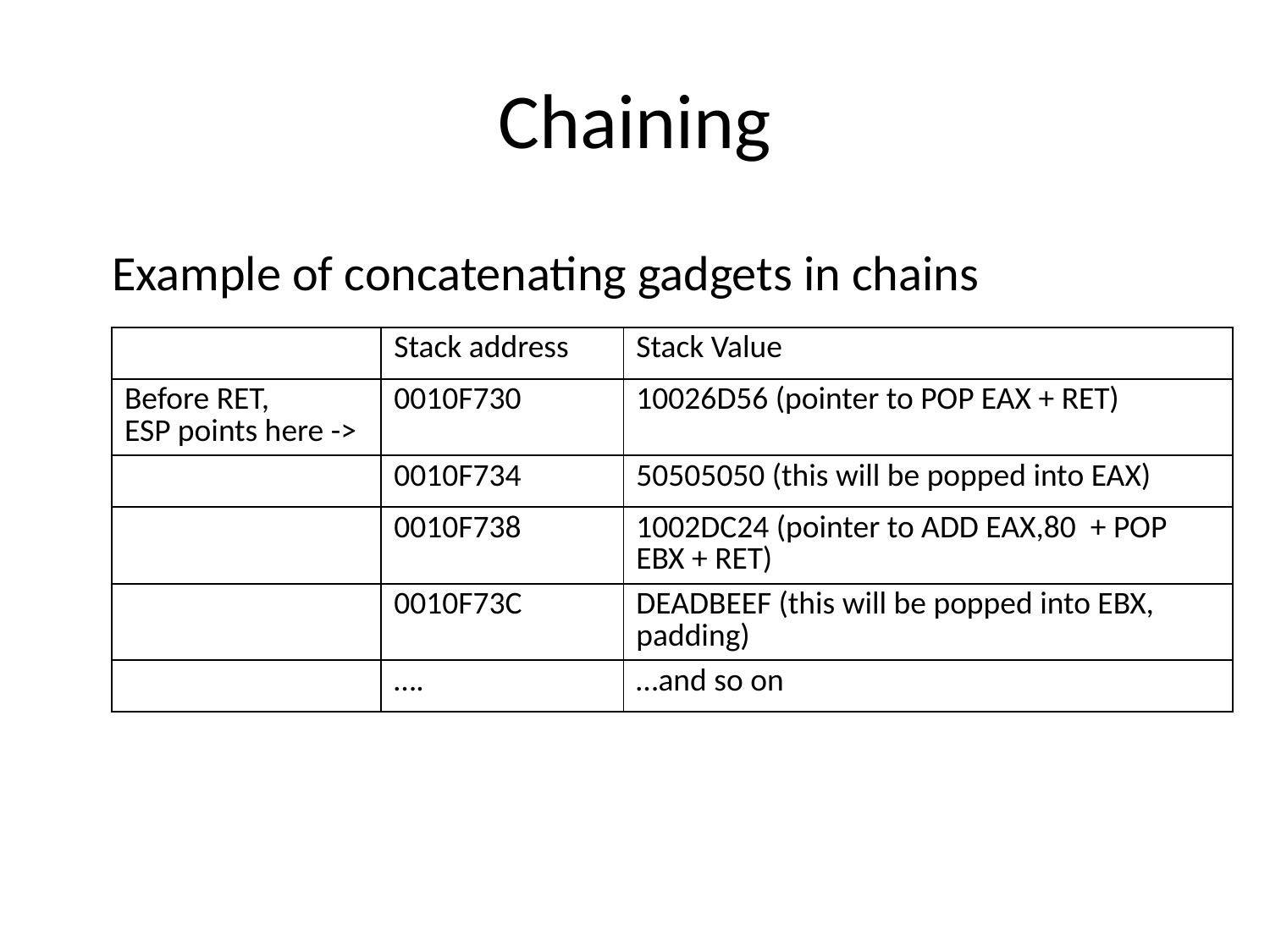

# Chaining
Example of concatenating gadgets in chains
|  | Stack address | Stack Value |
| --- | --- | --- |
| Before RET, ESP points here -> | 0010F730 | 10026D56 (pointer to POP EAX + RET) |
|  | 0010F734 | 50505050 (this will be popped into EAX) |
|  | 0010F738 | 1002DC24 (pointer to ADD EAX,80 + POP EBX + RET) |
|  | 0010F73C | DEADBEEF (this will be popped into EBX, padding) |
|  | …. | …and so on |